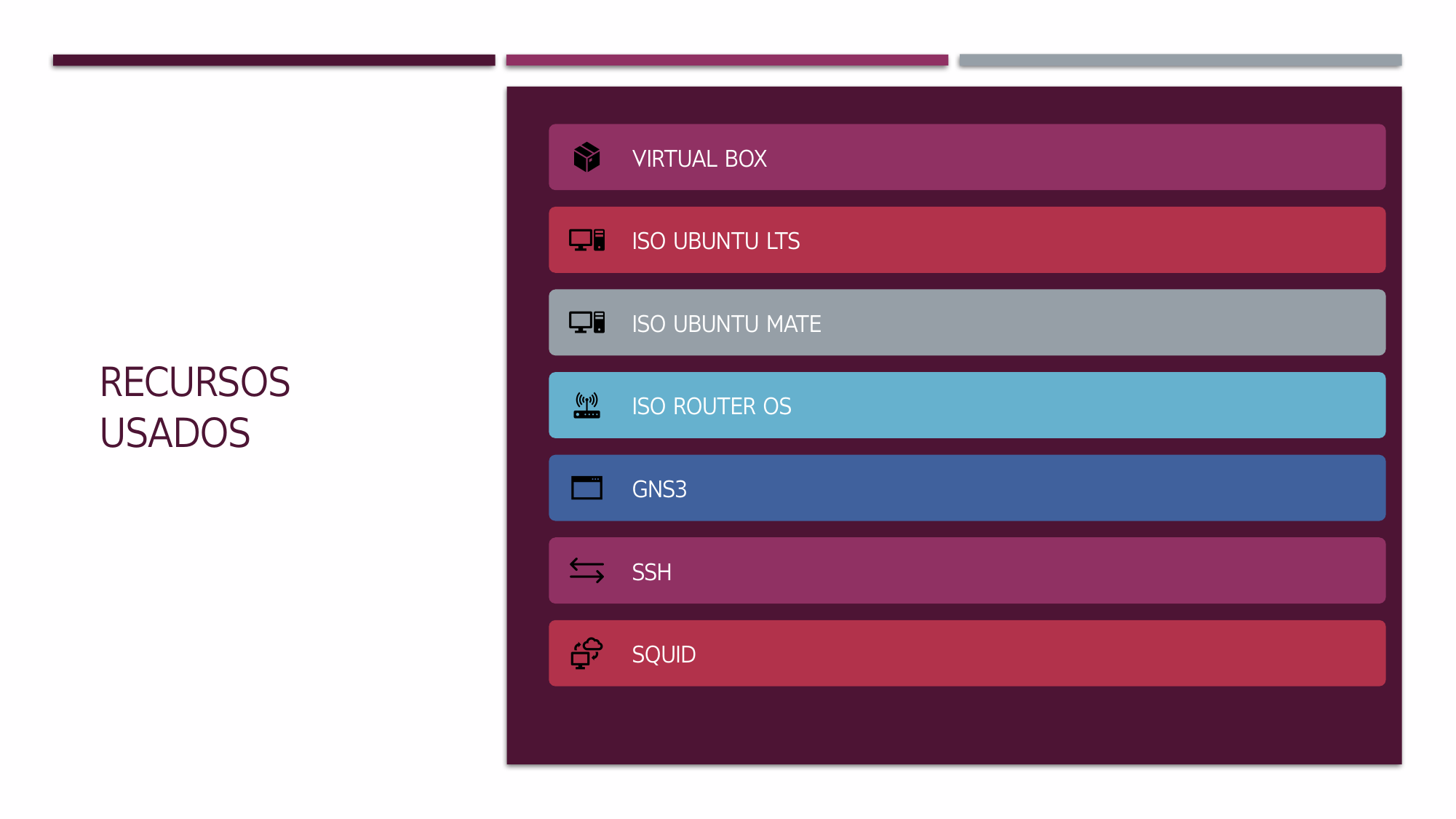

# Recursos usados
VIRTUAL BOX
ISO UBUNTU LTS
ISO UBUNTU MATE
ISO ROUTER OS
GNS3
SSH
SQUID